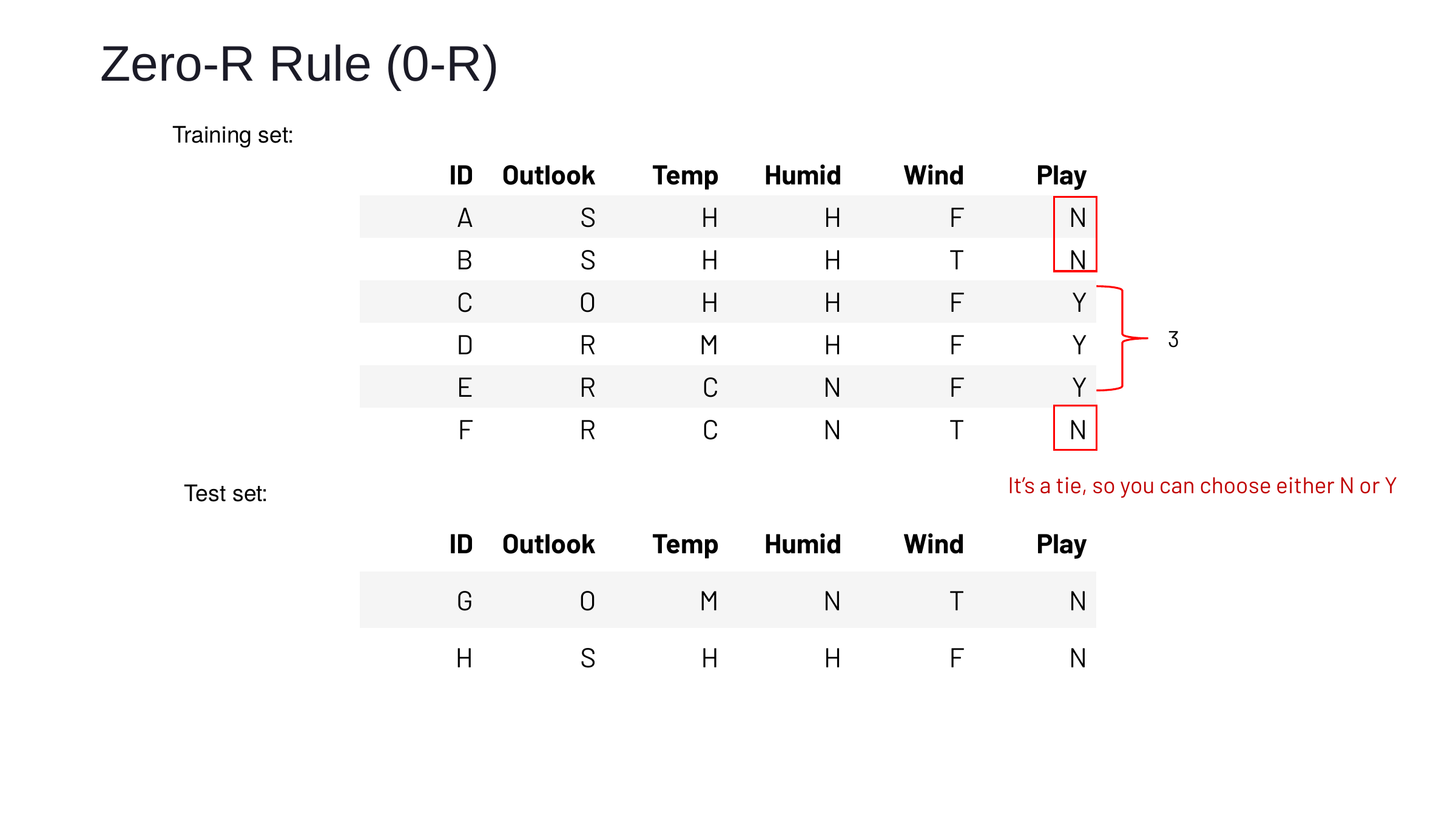

Zero-R Rule (0-R)

Training set:
| ID | Outlook | Temp | Humid | Wind | Play |
| --- | --- | --- | --- | --- | --- |
| A | S | H | H | F | N |
| B | S | H | H | T | N |
| C | O | H | H | F | Y |
| D | R | M | H | F | Y |
| E | R | C | N | F | Y |
| F | R | C | N | T | N |

3

It’s a tie, so you can choose either N or Y
Test set:
| ID | Outlook | Temp | Humid | Wind | Play |
| --- | --- | --- | --- | --- | --- |
| G | O | M | N | T | N |
| H | S | H | H | F | N |